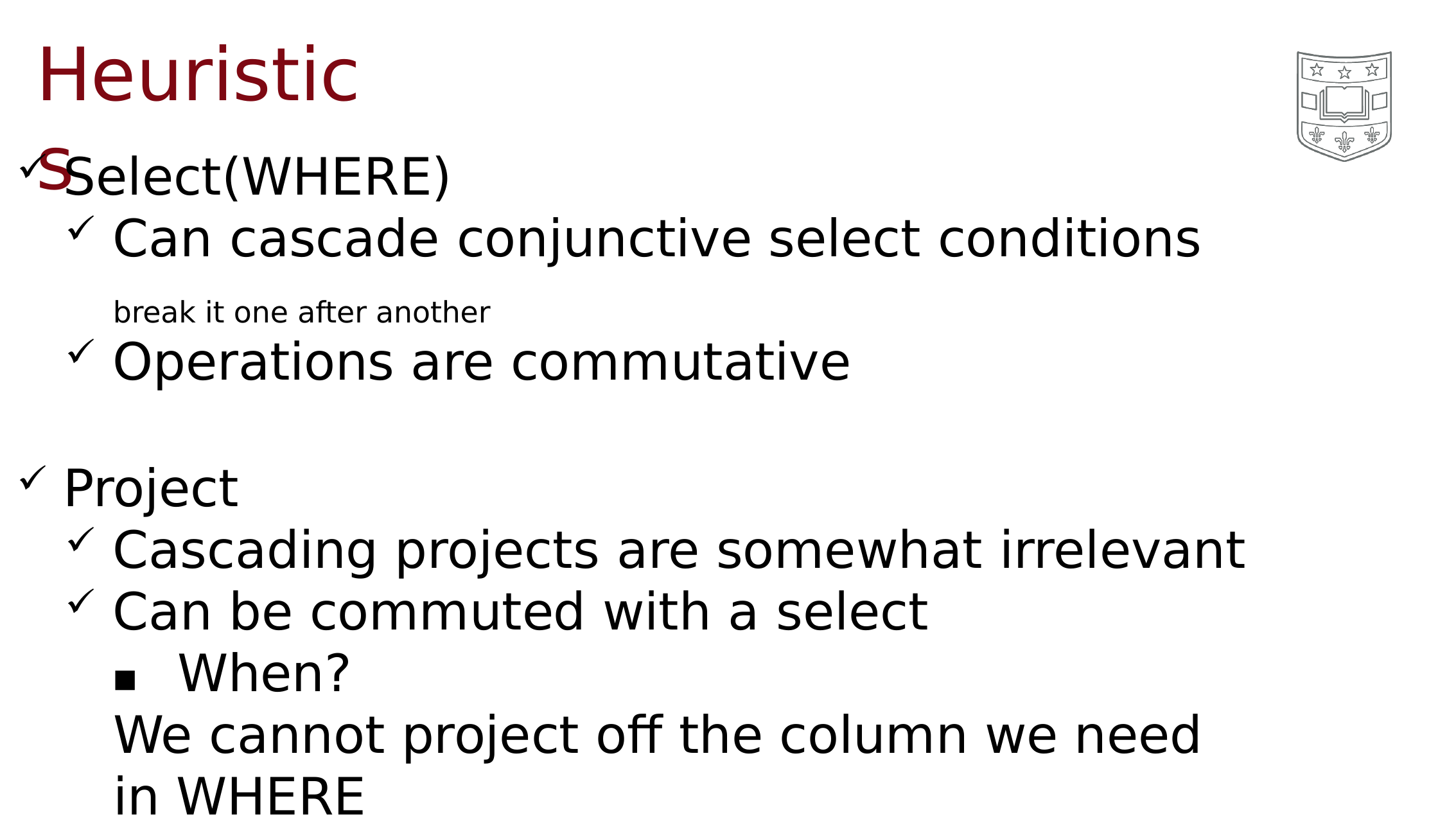

# Heuristics
Select(WHERE)
Can cascade conjunctive select conditions break it one after another
Operations are commutative

Project
Cascading projects are somewhat irrelevant
Can be commuted with a select
◼When?
We cannot project off the column we need in WHERE